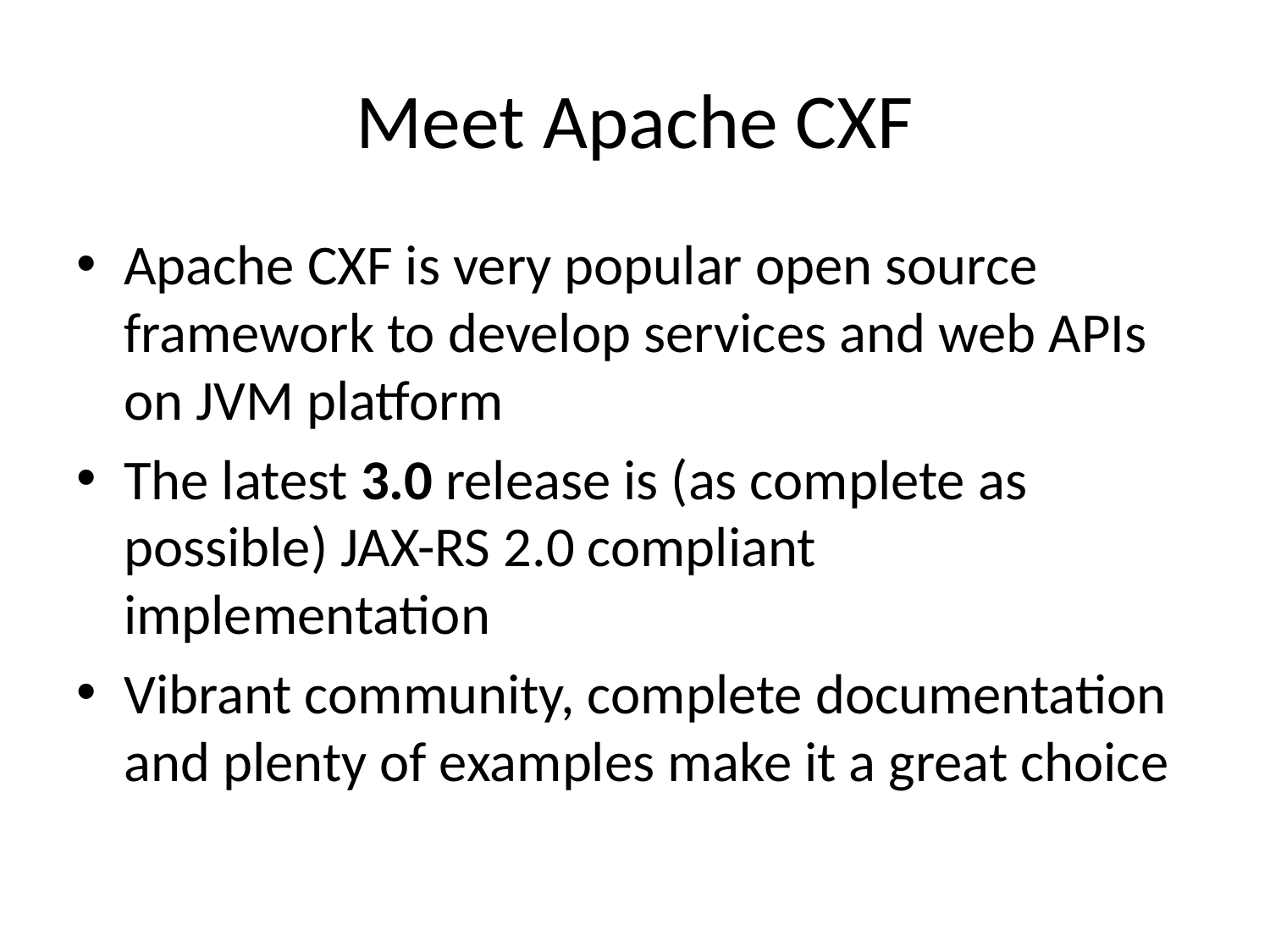

# Meet Apache CXF
Apache CXF is very popular open source framework to develop services and web APIs on JVM platform
The latest 3.0 release is (as complete as possible) JAX-RS 2.0 compliant implementation
Vibrant community, complete documentation and plenty of examples make it a great choice